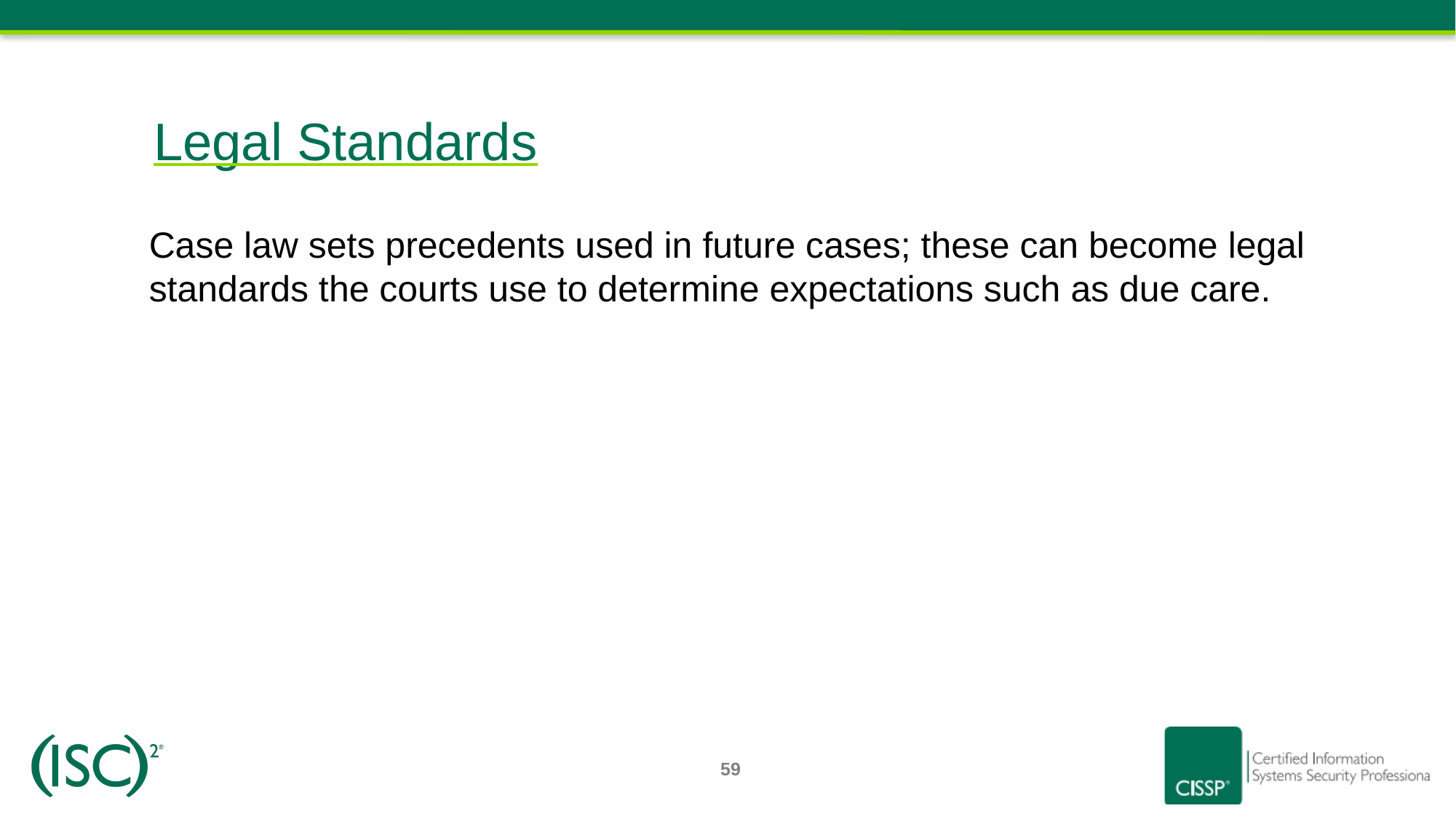

# Legal Standards
Case law sets precedents used in future cases; these can become legal standards the courts use to determine expectations such as due care.